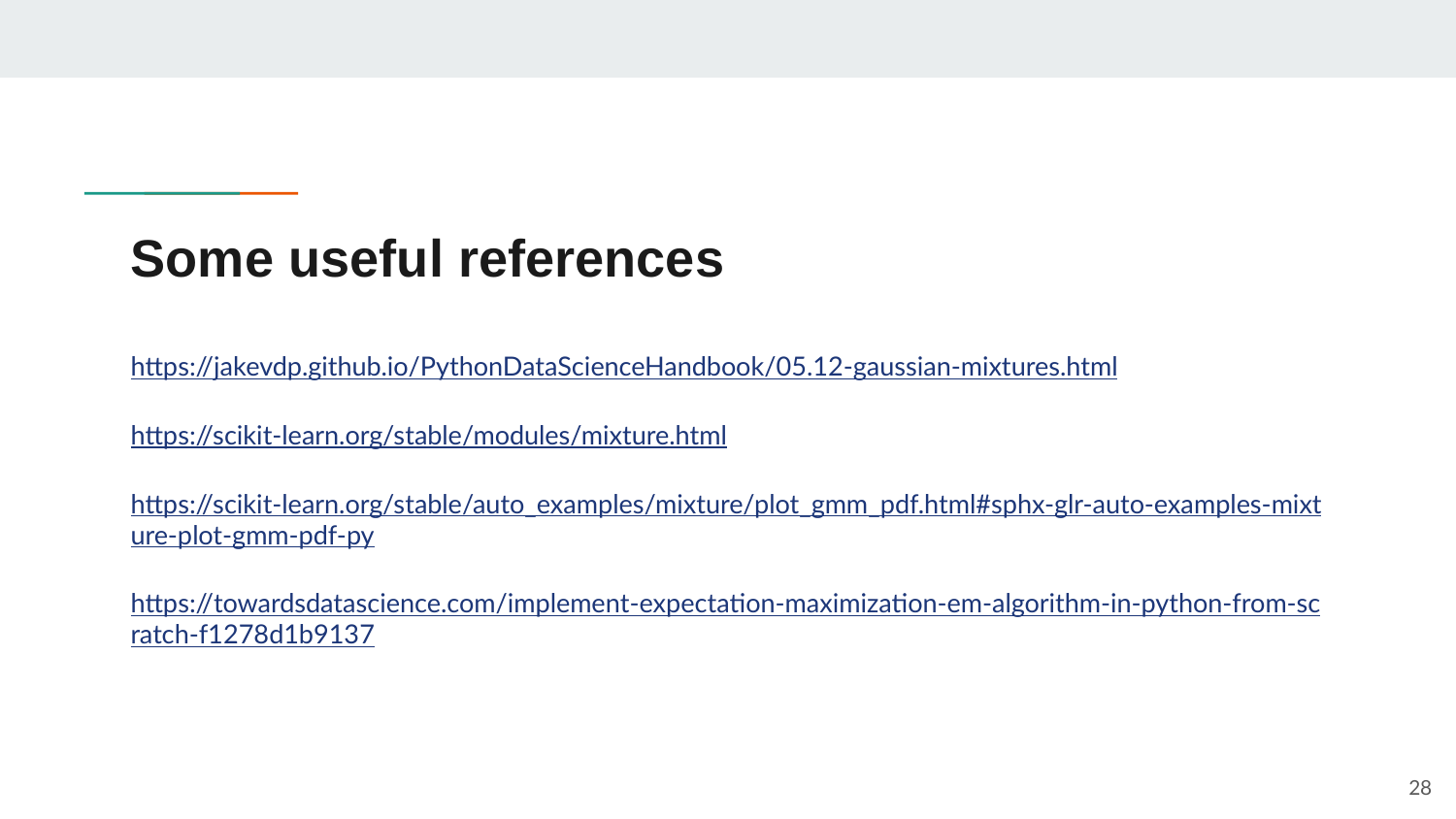

# Some useful references
https://jakevdp.github.io/PythonDataScienceHandbook/05.12-gaussian-mixtures.html
https://scikit-learn.org/stable/modules/mixture.html
https://scikit-learn.org/stable/auto_examples/mixture/plot_gmm_pdf.html#sphx-glr-auto-examples-mixture-plot-gmm-pdf-py
https://towardsdatascience.com/implement-expectation-maximization-em-algorithm-in-python-from-scratch-f1278d1b9137

28